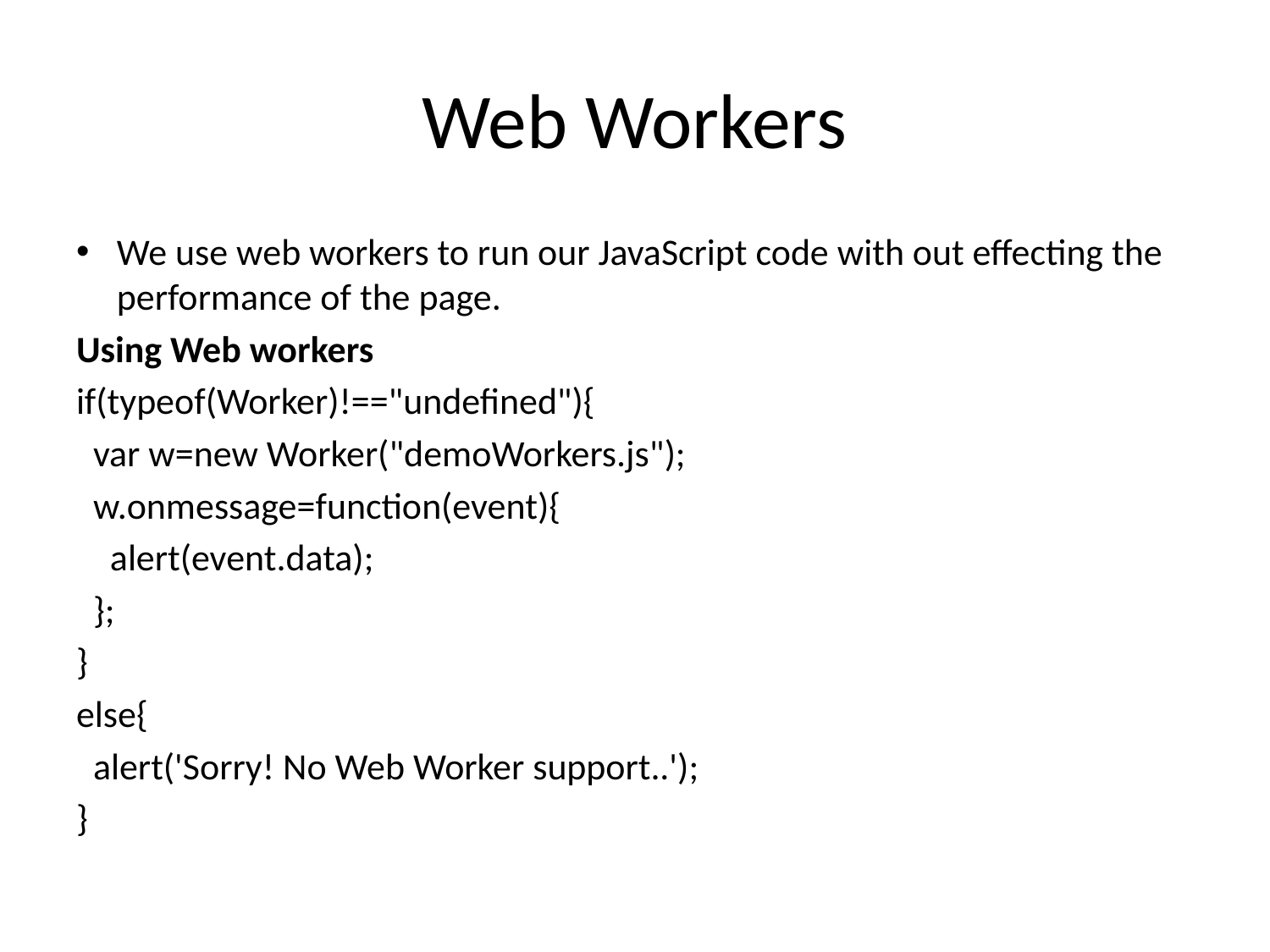

# Web Workers
We use web workers to run our JavaScript code with out effecting the performance of the page.
Using Web workers
if(typeof(Worker)!=="undefined"){
  var w=new Worker("demoWorkers.js");
  w.onmessage=function(event){
    alert(event.data);
  };
}
else{
  alert('Sorry! No Web Worker support..');
}